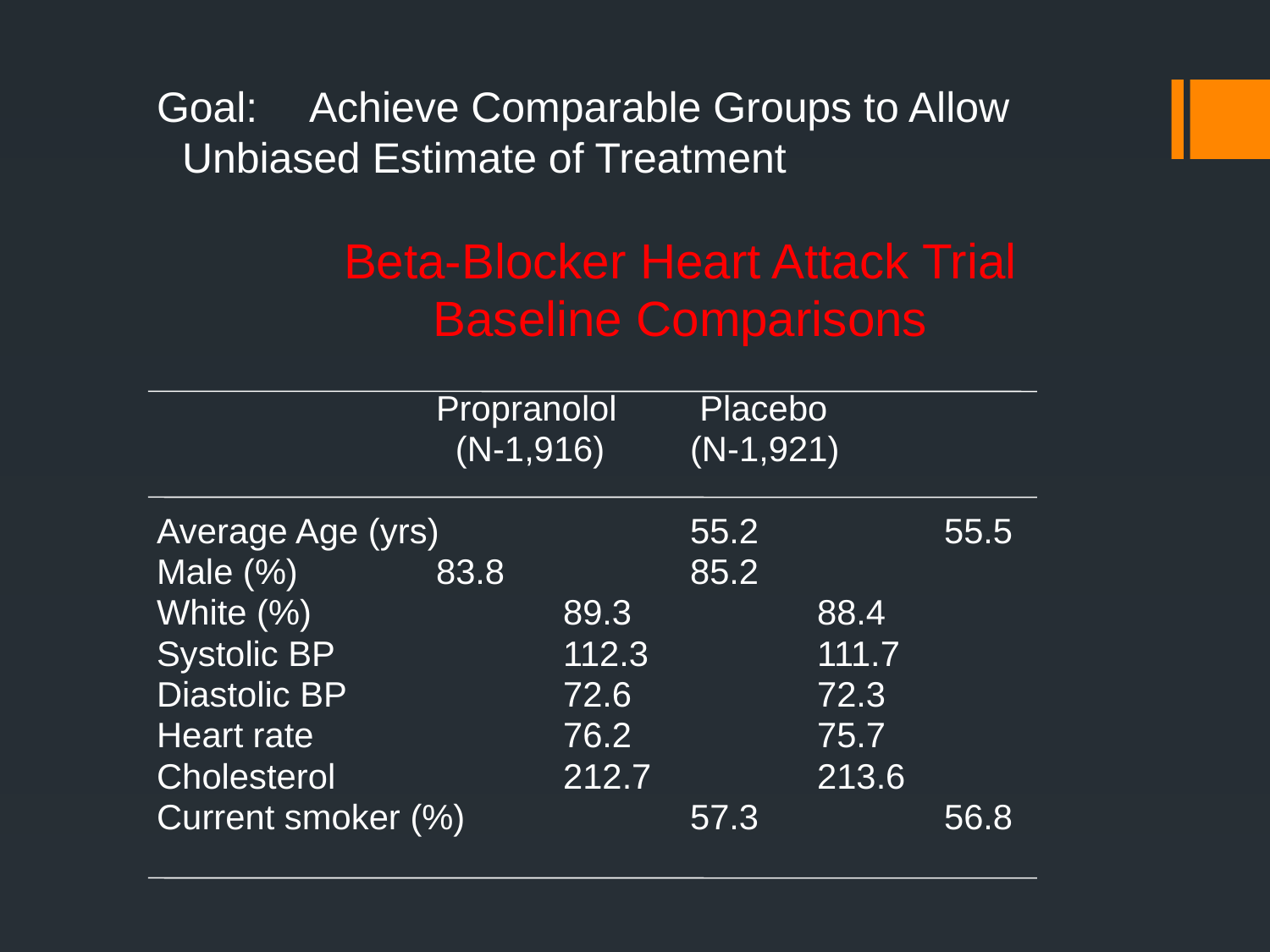

Goal:	Achieve Comparable Groups to Allow 		Unbiased Estimate of Treatment

Beta-Blocker Heart Attack Trial
Baseline Comparisons

			Propranolol	 Placebo
			  (N-1,916)	(N-1,921)

Average Age (yrs)		55.2		55.5
Male (%)		83.8		85.2
White (%)		89.3		88.4
Systolic BP		112.3		111.7
Diastolic BP		72.6		72.3
Heart rate		76.2		75.7
Cholesterol		212.7		213.6
Current smoker (%)		57.3		56.8